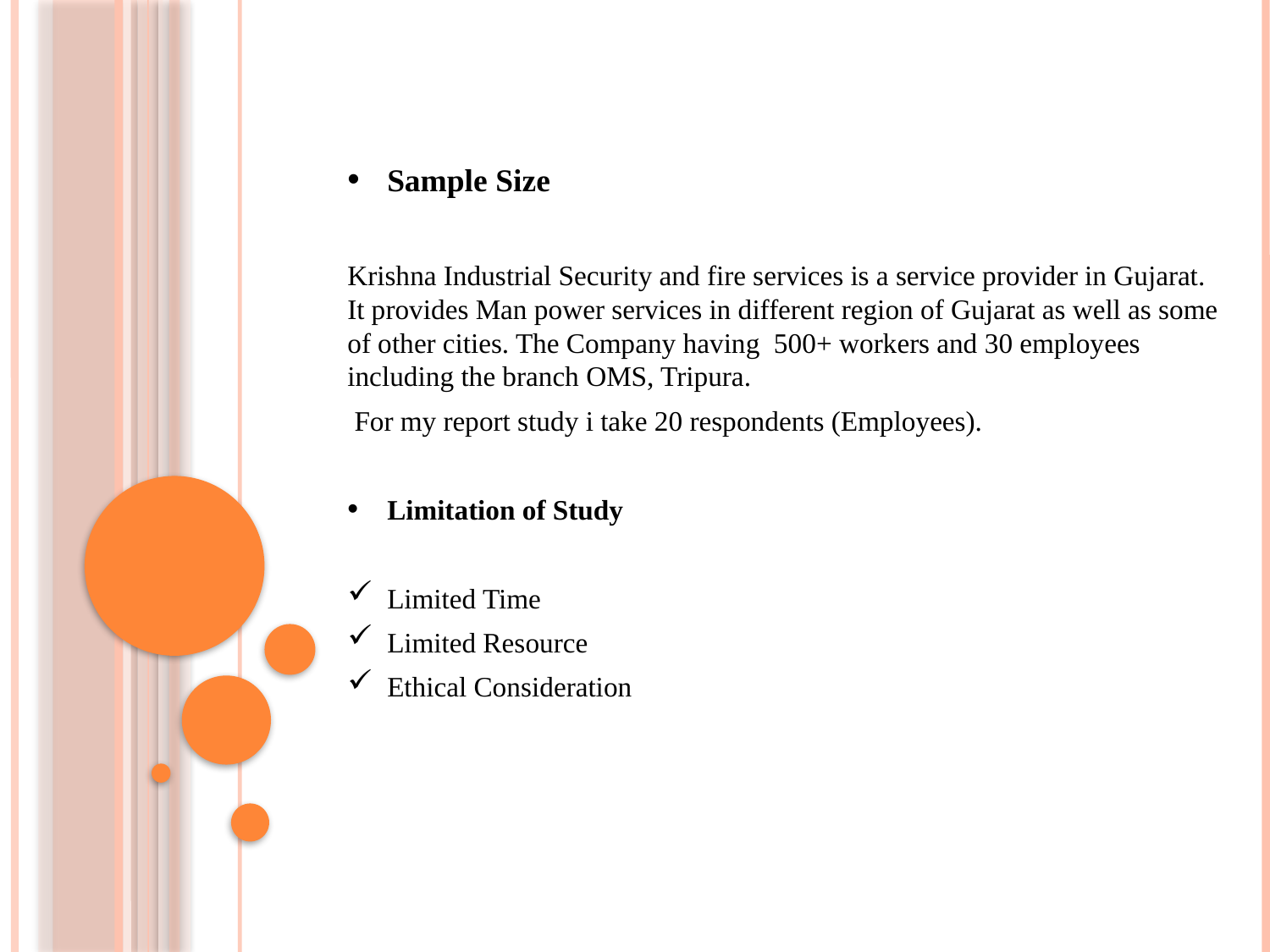

Sample Size

Krishna Industrial Security and fire services is a service provider in Gujarat. It provides Man power services in different region of Gujarat as well as some of other cities. The Company having  500+ workers and 30 employees including the branch OMS, Tripura.
 For my report study i take 20 respondents (Employees).

Limitation of Study

Limited Time
Limited Resource
Ethical Consideration